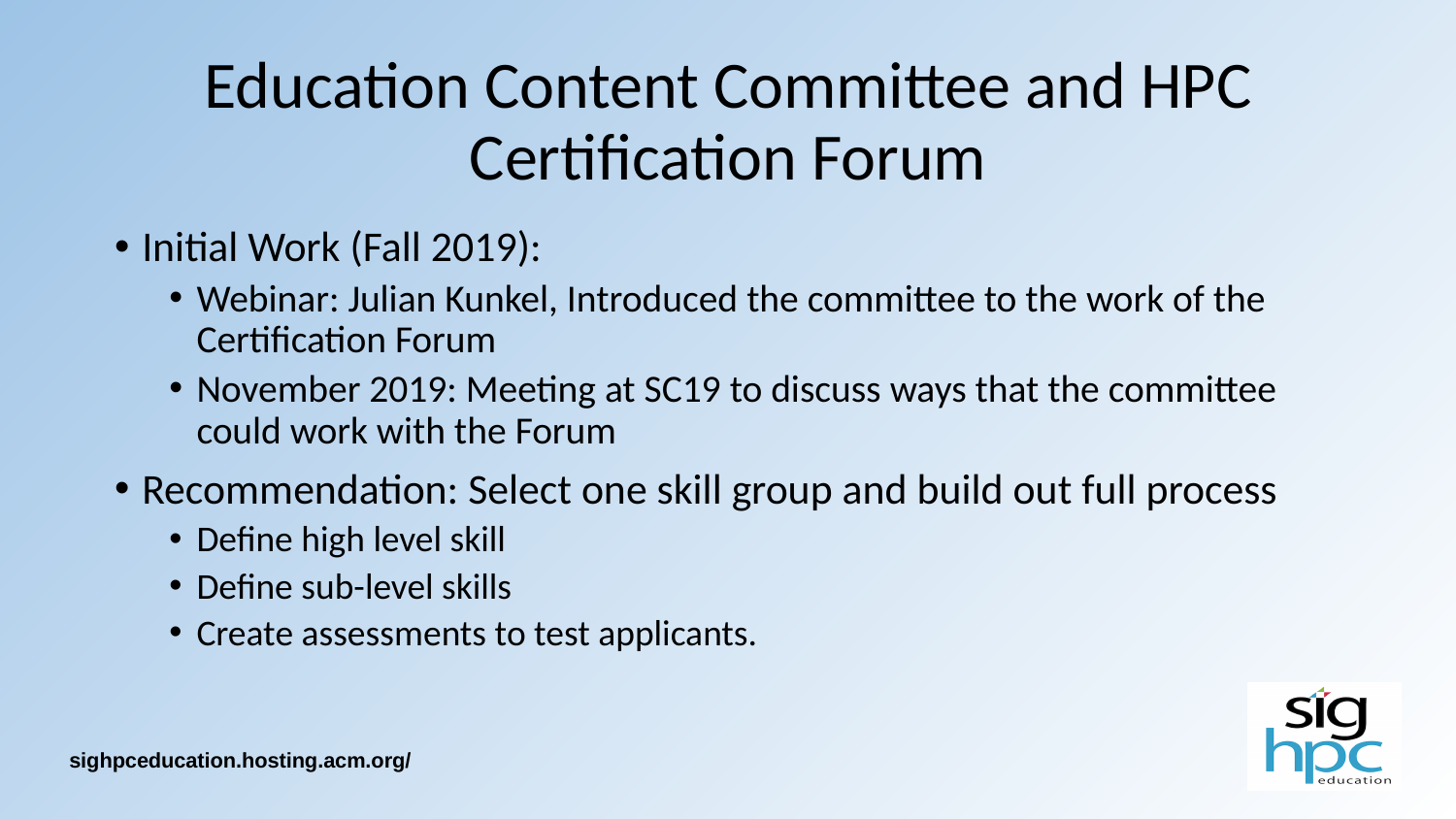

# Education Content Committee and HPC Certification Forum
Initial Work (Fall 2019):
Webinar: Julian Kunkel, Introduced the committee to the work of the Certification Forum
November 2019: Meeting at SC19 to discuss ways that the committee could work with the Forum
Recommendation: Select one skill group and build out full process
Define high level skill
Define sub-level skills
Create assessments to test applicants.